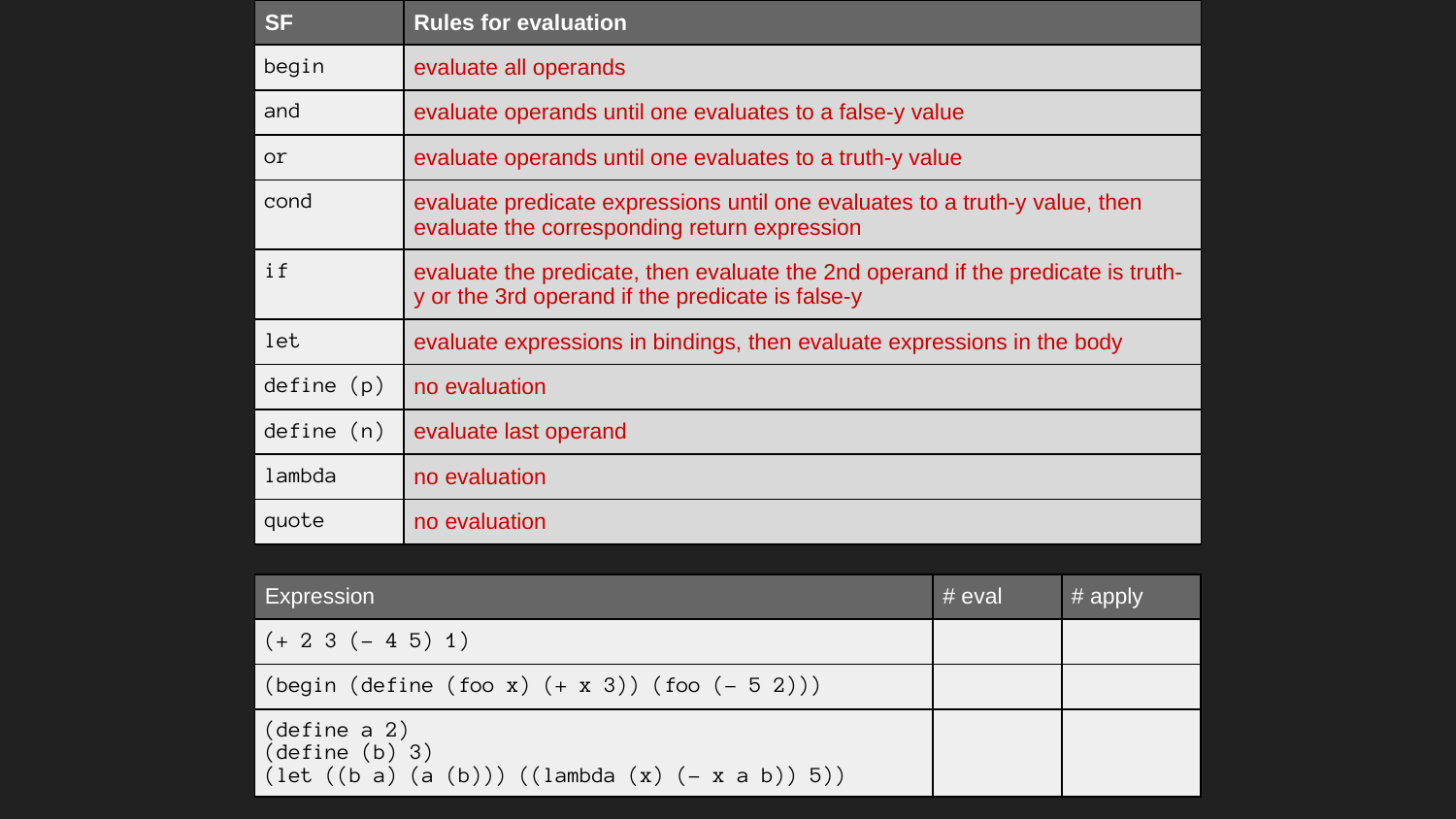

| SF | Rules for evaluation |
| --- | --- |
| begin | evaluate all operands |
| and | evaluate operands until one evaluates to a false-y value |
| or | evaluate operands until one evaluates to a truth-y value |
| cond | evaluate predicate expressions until one evaluates to a truth-y value, then evaluate the corresponding return expression |
| if | evaluate the predicate, then evaluate the 2nd operand if the predicate is truth-y or the 3rd operand if the predicate is false-y |
| let | evaluate expressions in bindings, then evaluate expressions in the body |
| define (p) | no evaluation |
| define (n) | evaluate last operand |
| lambda | no evaluation |
| quote | no evaluation |
| Expression | # eval | # apply |
| --- | --- | --- |
| (+ 2 3 (- 4 5) 1) |  |  |
| (begin (define (foo x) (+ x 3)) (foo (- 5 2))) |  |  |
| (define a 2) (define (b) 3) (let ((b a) (a (b))) ((lambda (x) (- x a b)) 5)) |  |  |